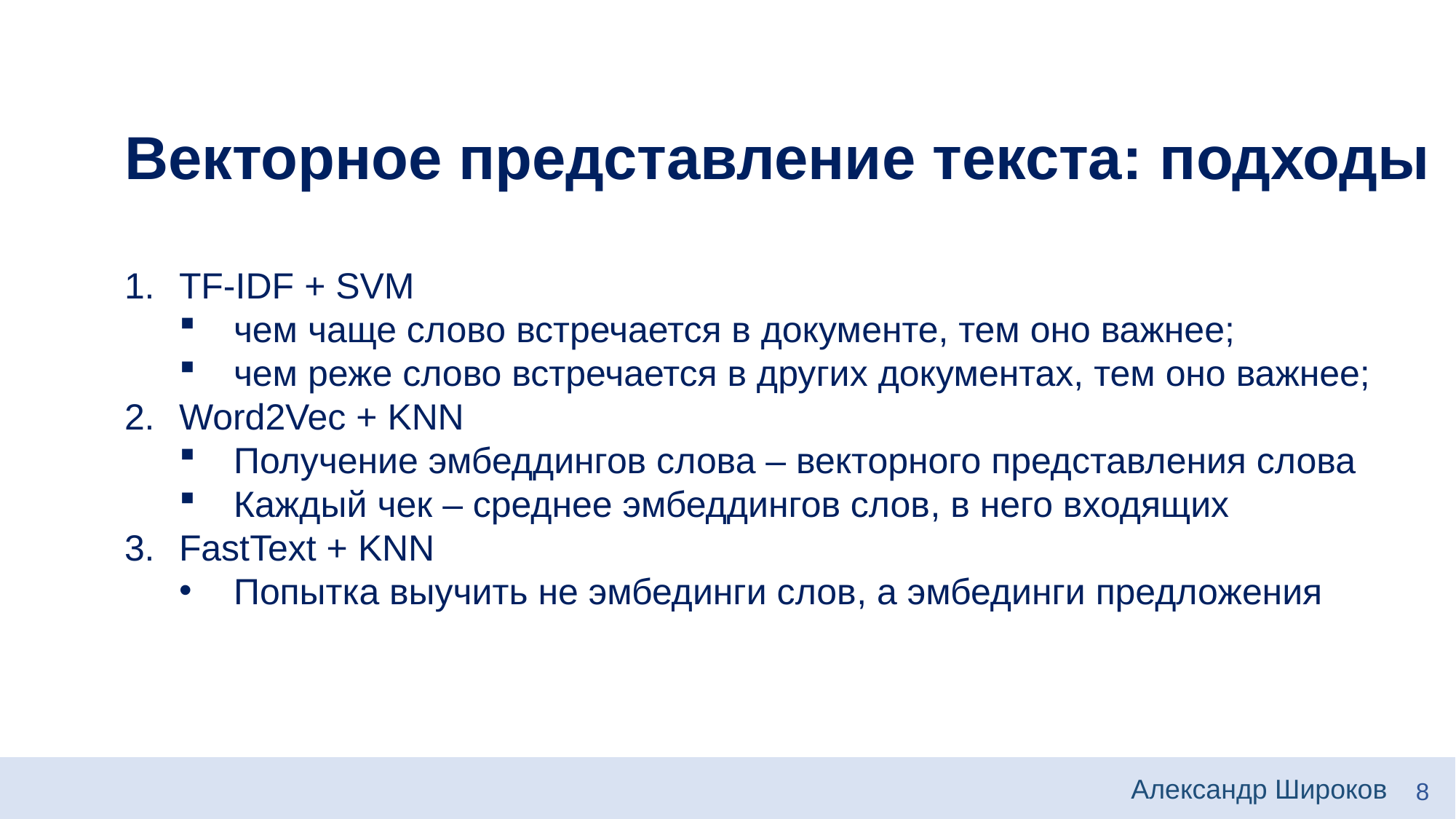

# Векторное представление текста: подходы
TF-IDF + SVM
чем чаще слово встречается в документе, тем оно важнее;
чем реже слово встречается в других документах, тем оно важнее;
Word2Vec + KNN
Получение эмбеддингов слова – векторного представления слова
Каждый чек – среднее эмбеддингов слов, в него входящих
FastText + KNN
Попытка выучить не эмбединги слов, а эмбединги предложения

Александр Широков
8